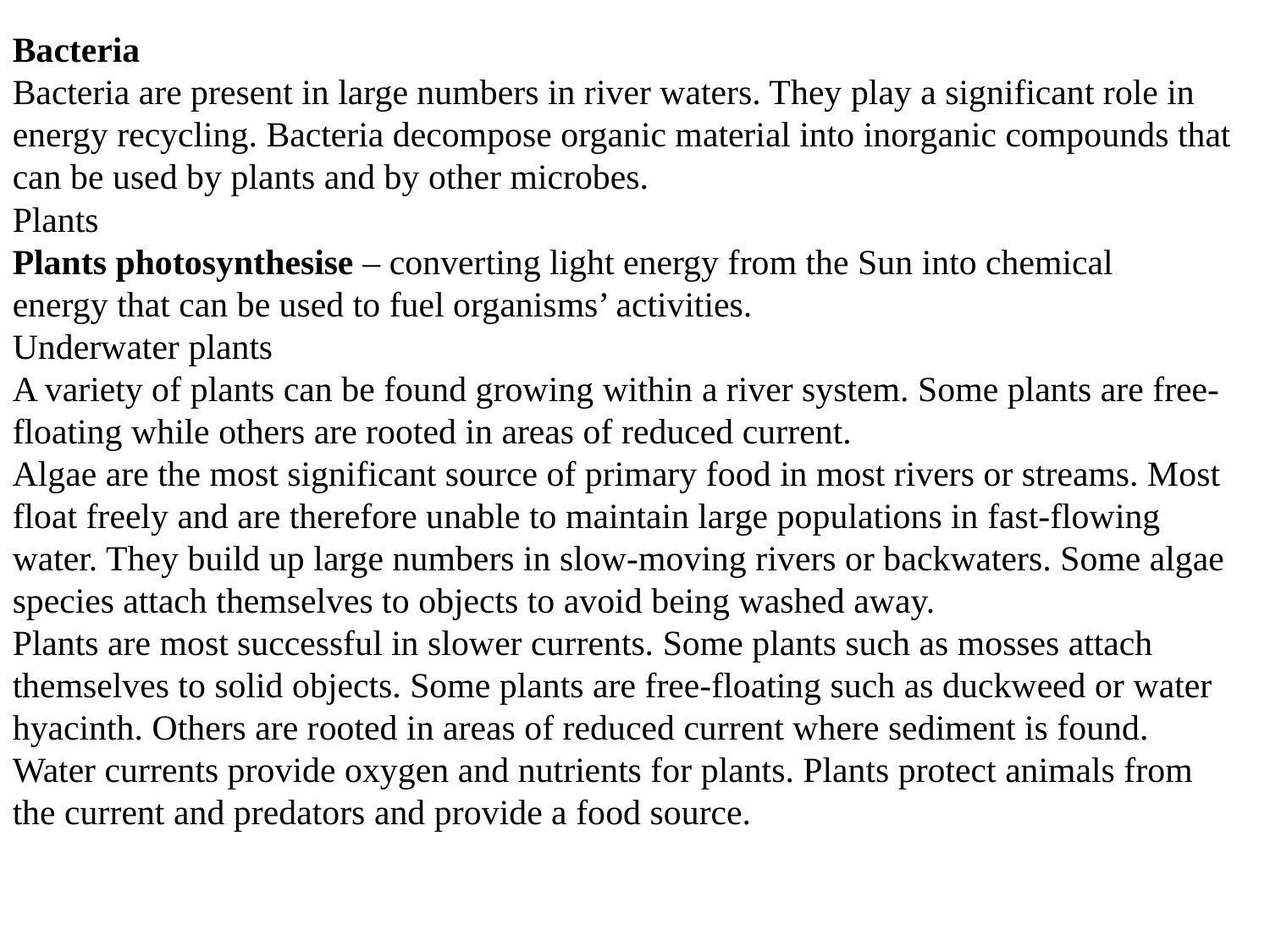

Bacteria
Bacteria are present in large numbers in river waters. They play a significant role in energy recycling. Bacteria decompose organic material into inorganic compounds that can be used by plants and by other microbes.
Plants
Plants photosynthesise – converting light energy from the Sun into chemical energy that can be used to fuel organisms’ activities.
Underwater plants
A variety of plants can be found growing within a river system. Some plants are free-floating while others are rooted in areas of reduced current.
Algae are the most significant source of primary food in most rivers or streams. Most float freely and are therefore unable to maintain large populations in fast-flowing water. They build up large numbers in slow-moving rivers or backwaters. Some algae species attach themselves to objects to avoid being washed away.
Plants are most successful in slower currents. Some plants such as mosses attach themselves to solid objects. Some plants are free-floating such as duckweed or water hyacinth. Others are rooted in areas of reduced current where sediment is found. Water currents provide oxygen and nutrients for plants. Plants protect animals from the current and predators and provide a food source.